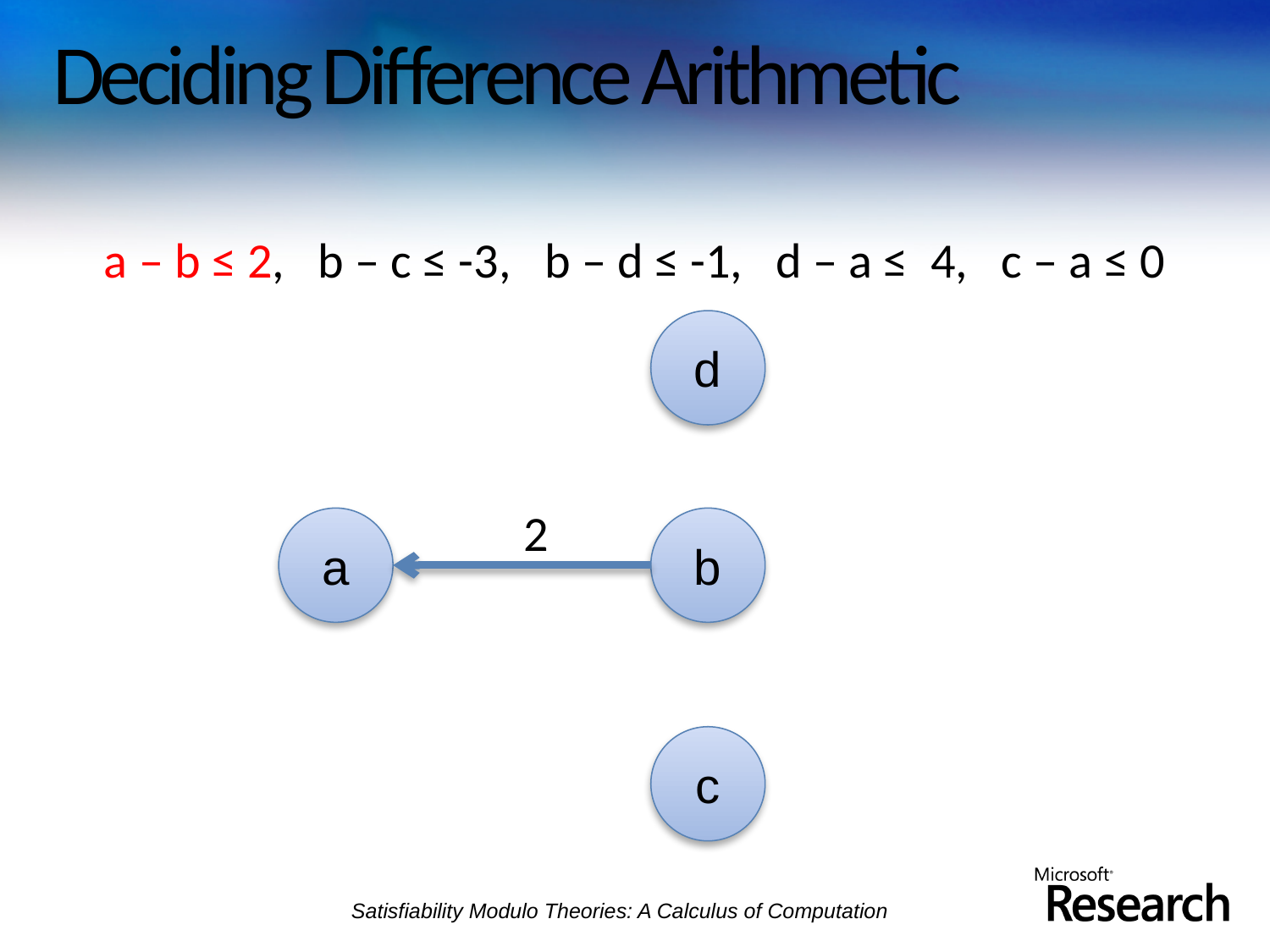

# Deciding Difference Arithmetic
a – b ≤ 2,   b – c ≤ -3,   b – d ≤ -1,   d – a ≤  4,   c – a ≤ 0
d
2
a
b
c
Satisfiability Modulo Theories: A Calculus of Computation